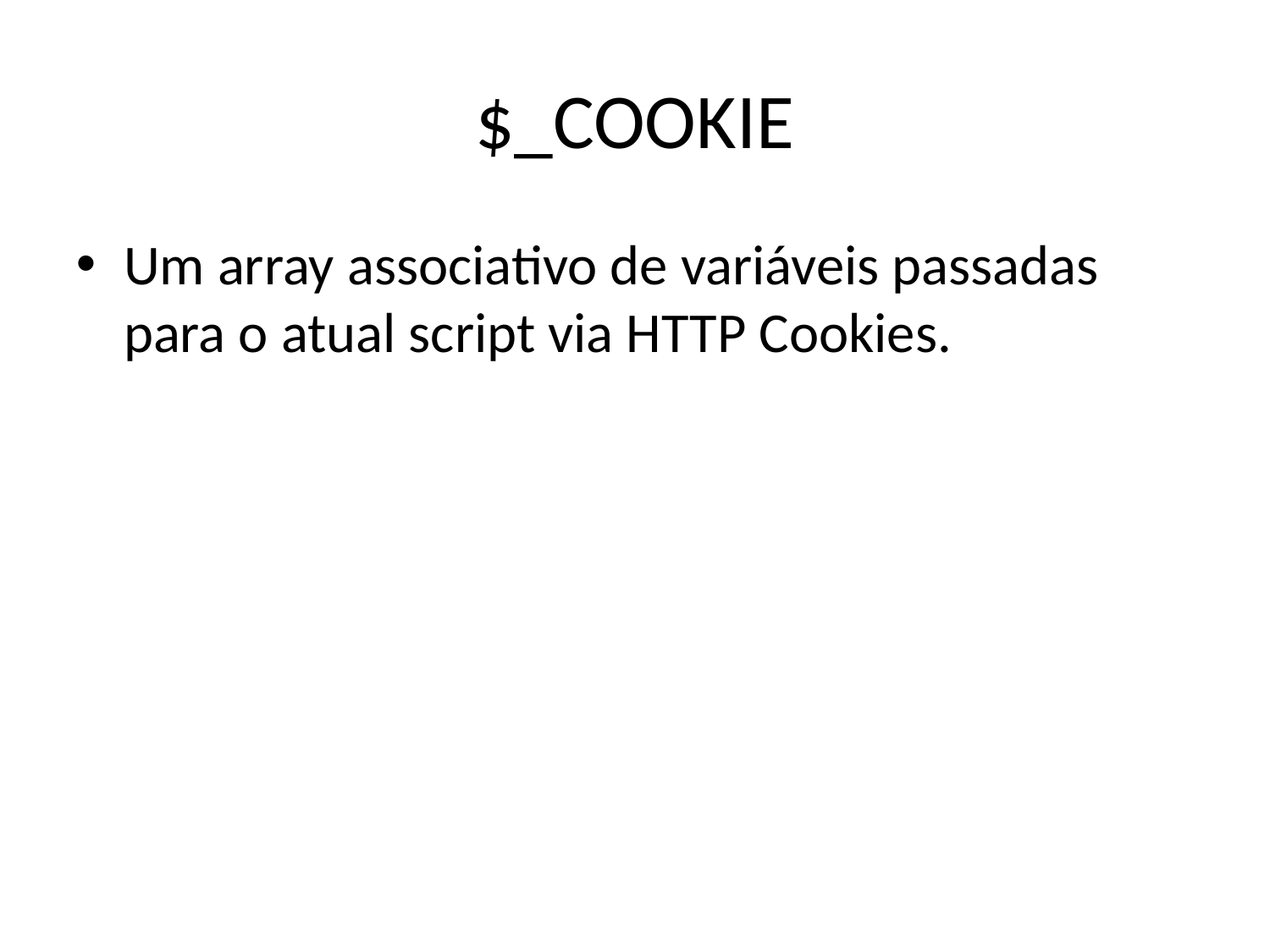

# $_COOKIE
Um array associativo de variáveis passadas para o atual script via HTTP Cookies.